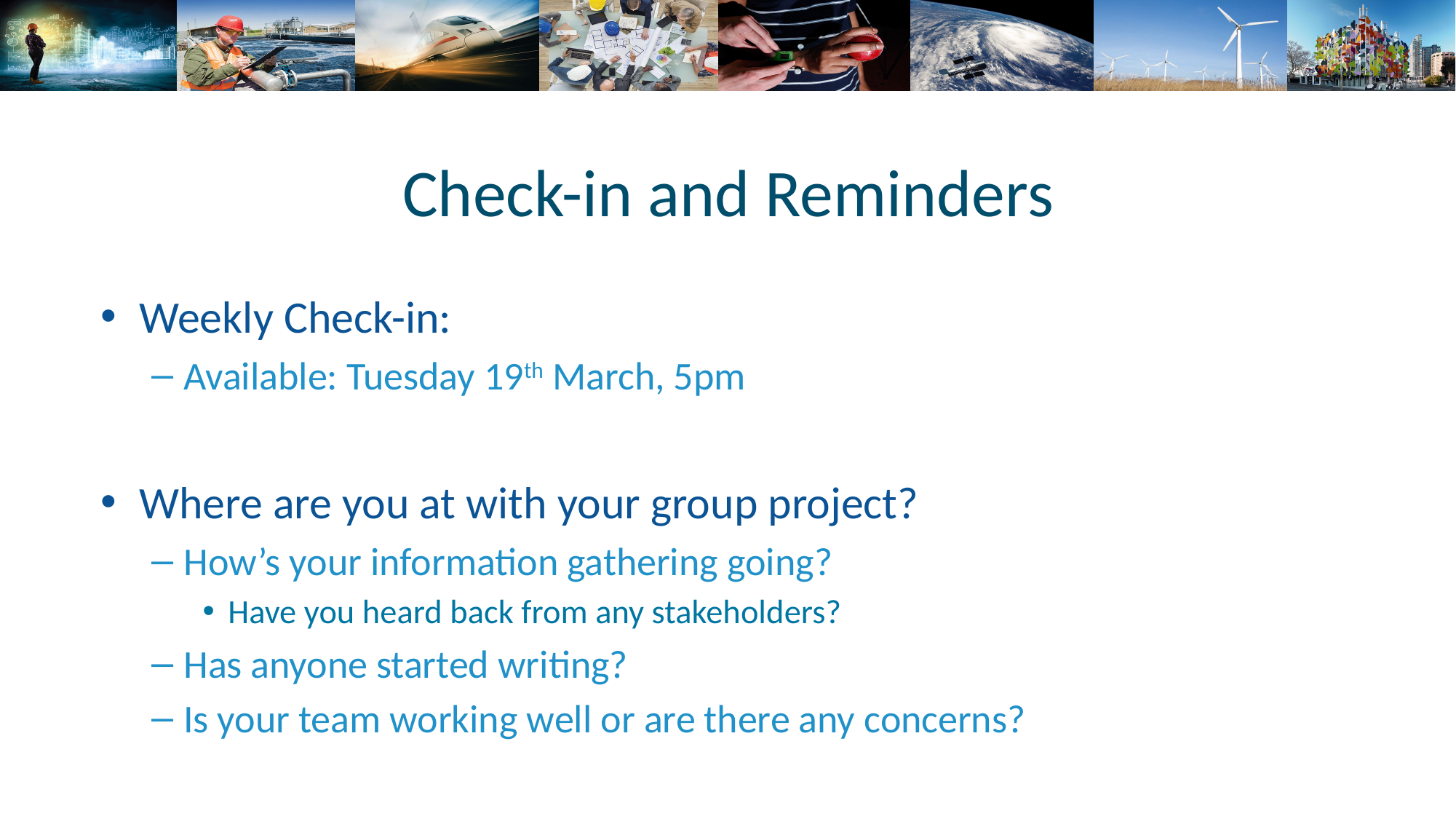

# Check-in and Reminders
Weekly Check-in:
Available: Tuesday 19th March, 5pm

Where are you at with your group project?
How’s your information gathering going?
Have you heard back from any stakeholders?
Has anyone started writing?
Is your team working well or are there any concerns?